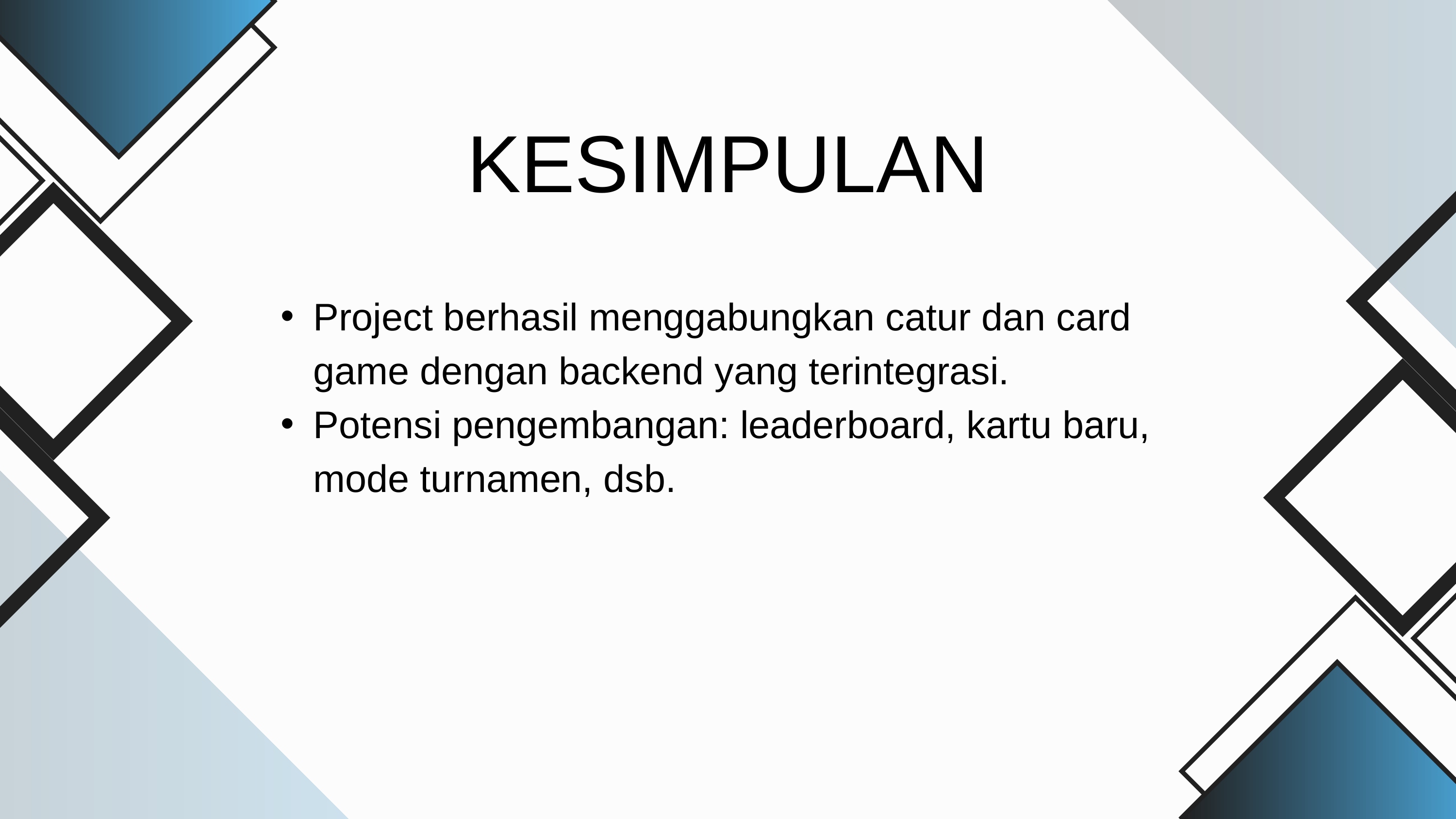

KESIMPULAN

Project berhasil menggabungkan catur dan card game dengan backend yang terintegrasi.
Potensi pengembangan: leaderboard, kartu baru, mode turnamen, dsb.